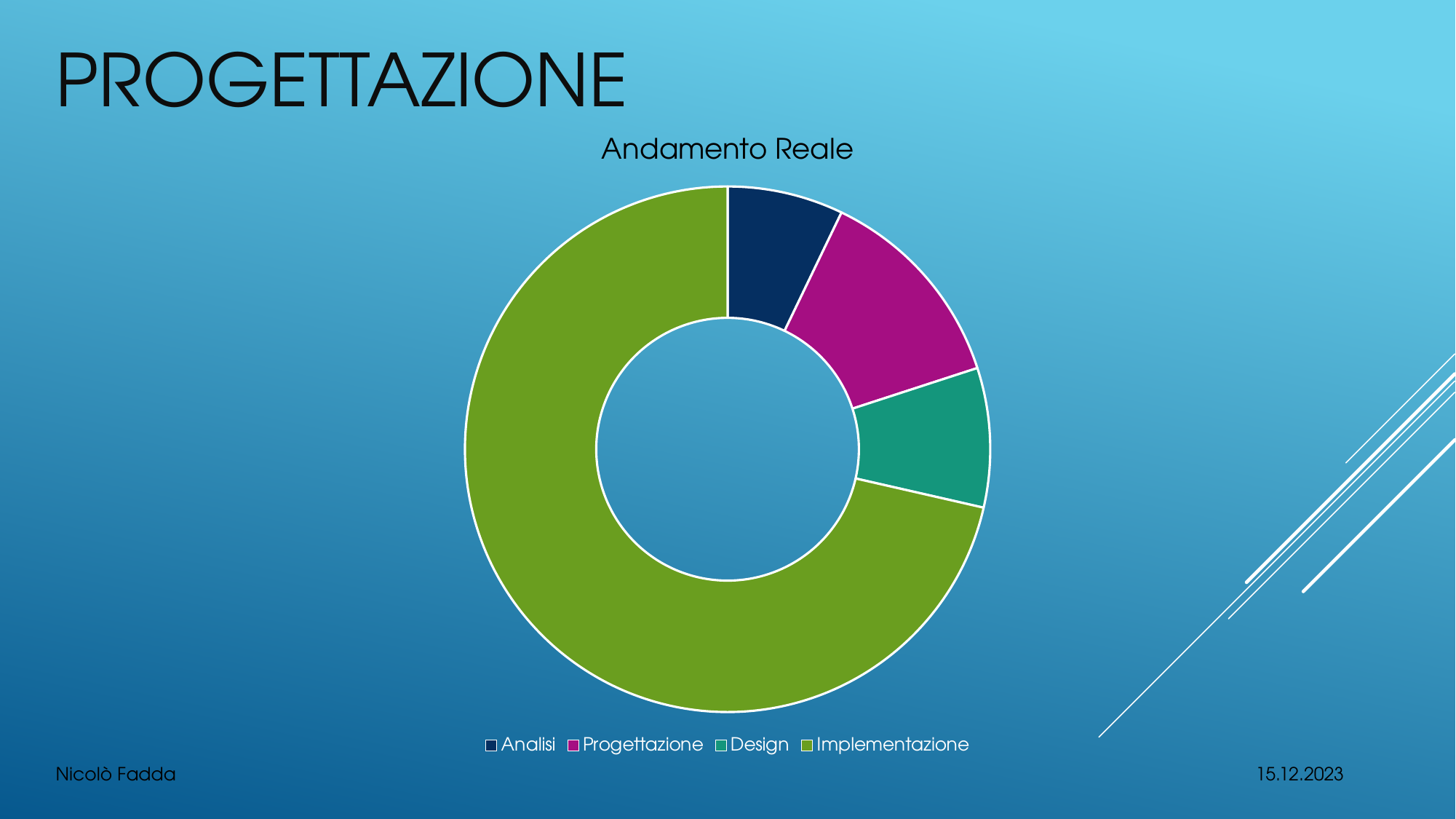

PROGETTAZIONE

### Chart: Andamento Reale

| Category | Andamento Reale |
|---|---|
| Analisi | 1.0 |
| Progettazione | 1.8 |
| Design | 1.2 |
| Implementazione | 10.0 |
15.12.2023
Nicolò Fadda